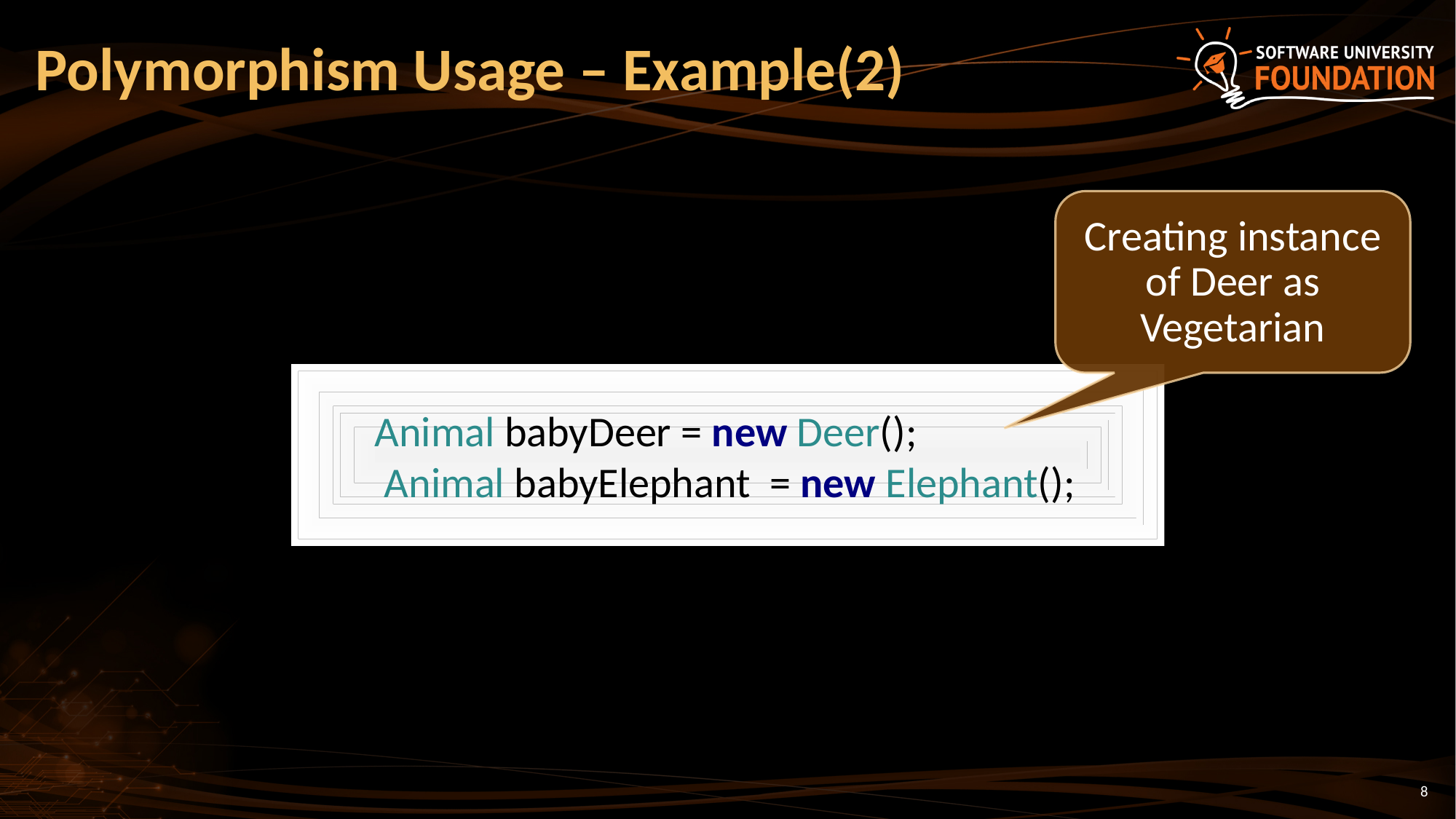

# Polymorphism Usage – Example(2)
Creating instance of Deer as Vegetarian
Animal babyDeer = new Deer();
 Animal babyElephant  = new Elephant();
8